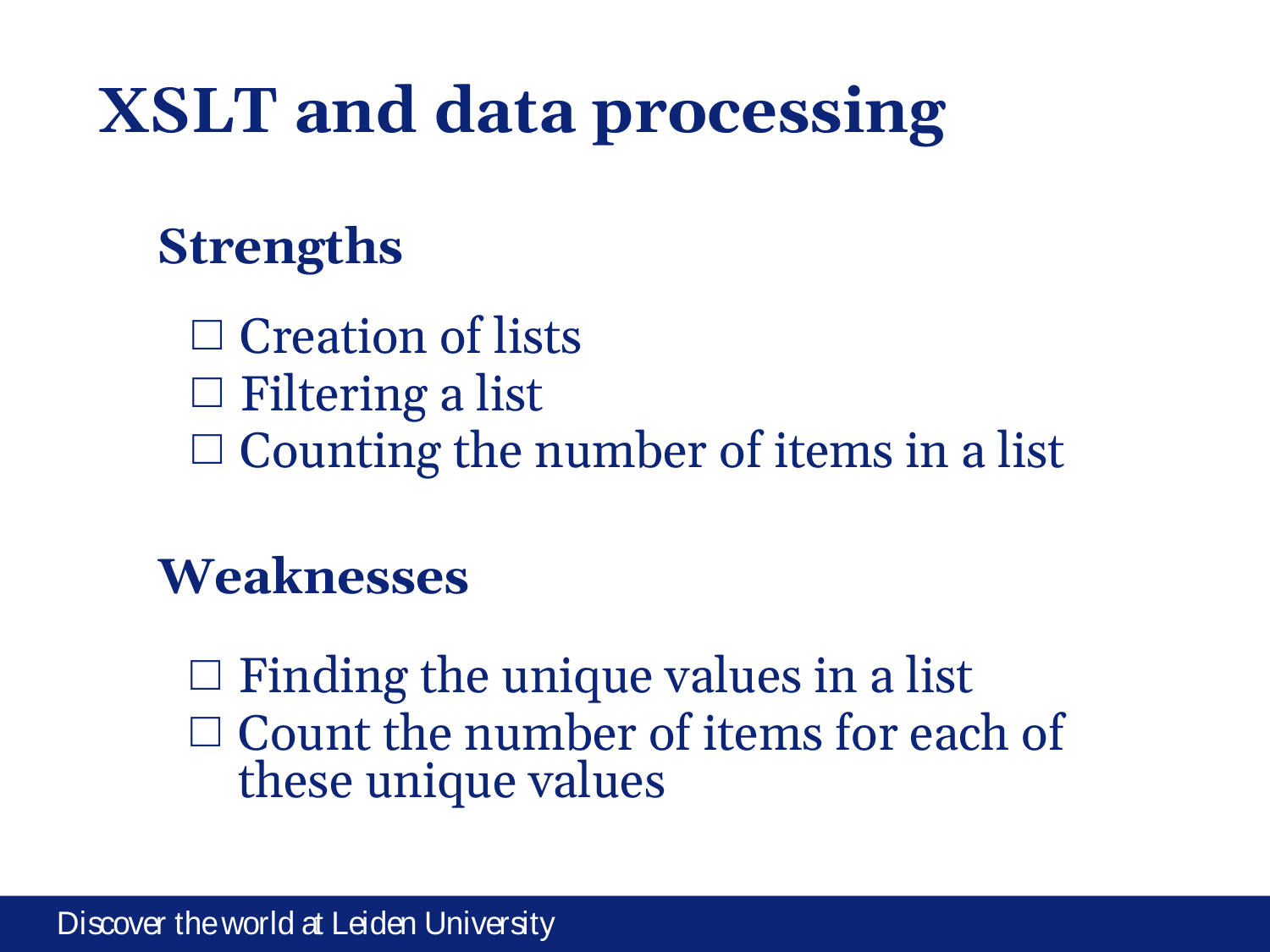

XSLT and data processing
Strengths

Creation of lists
Filtering a list
Counting the number of items in a list

Weaknesses

Finding the unique values in a list
Count the number of items for each of these unique values